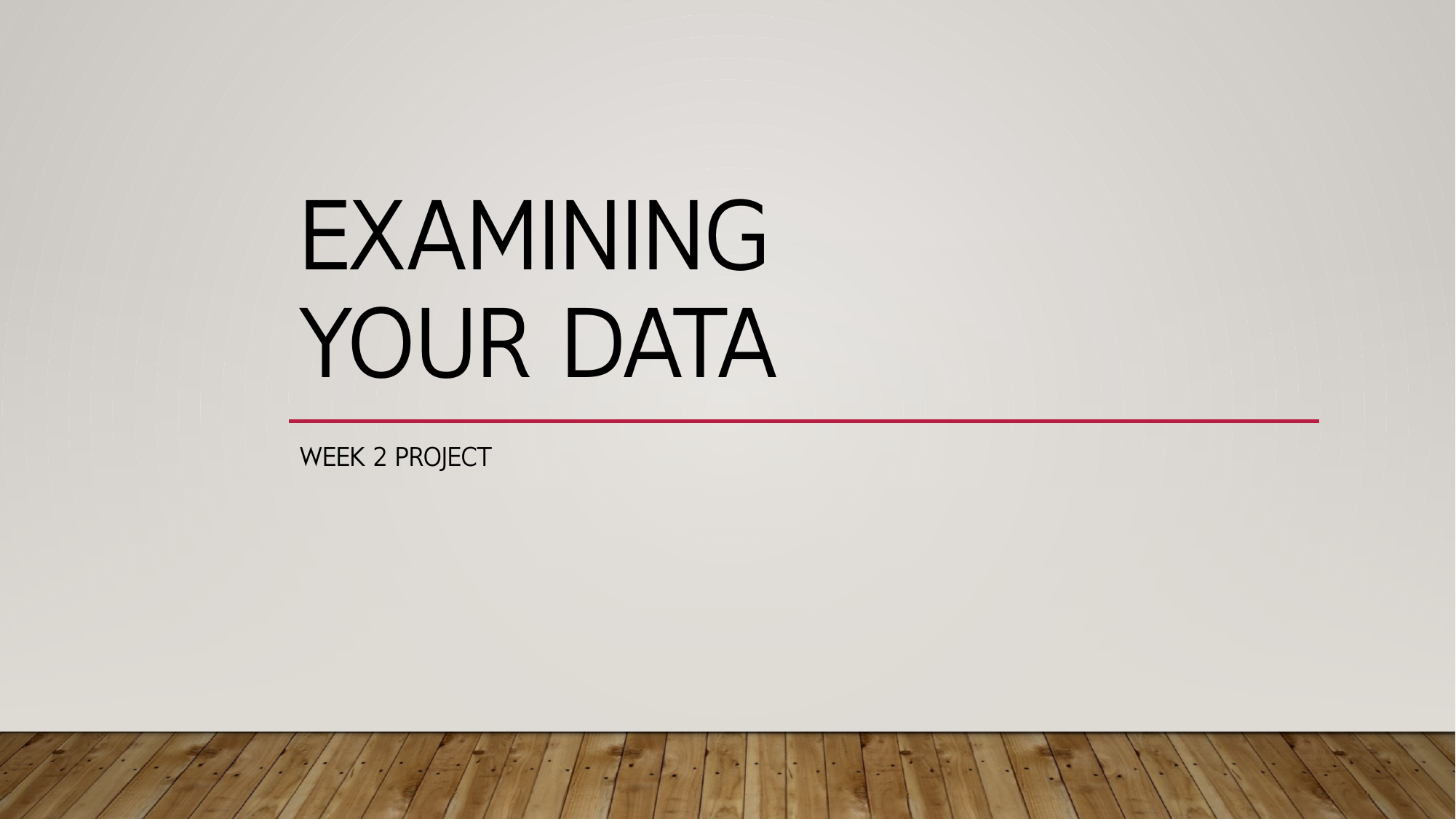

# Examining Your Data
Week 2 project